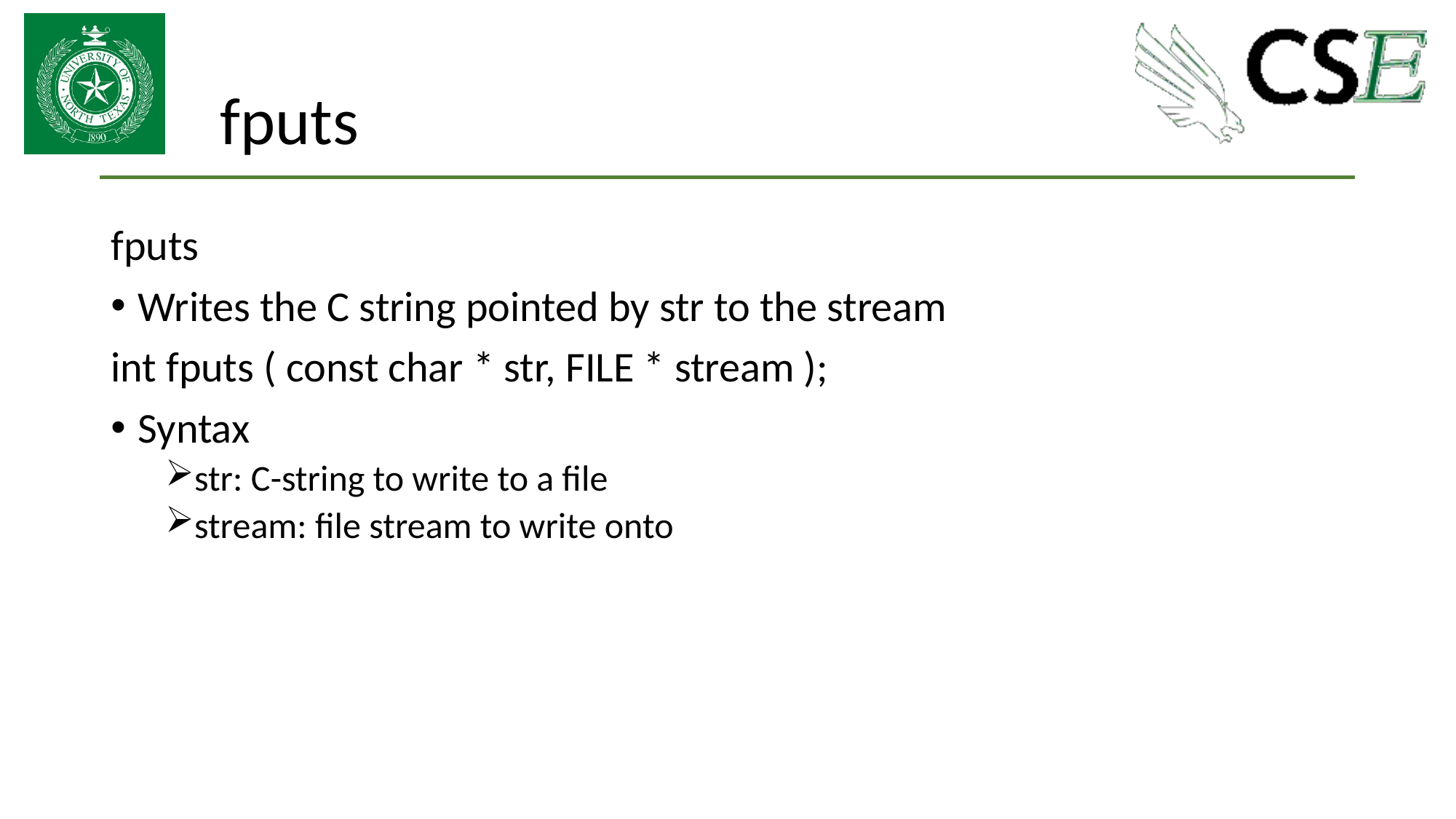

# fputs
fputs
Writes the C string pointed by str to the stream
int fputs ( const char * str, FILE * stream );
Syntax
str: C-string to write to a file
stream: file stream to write onto